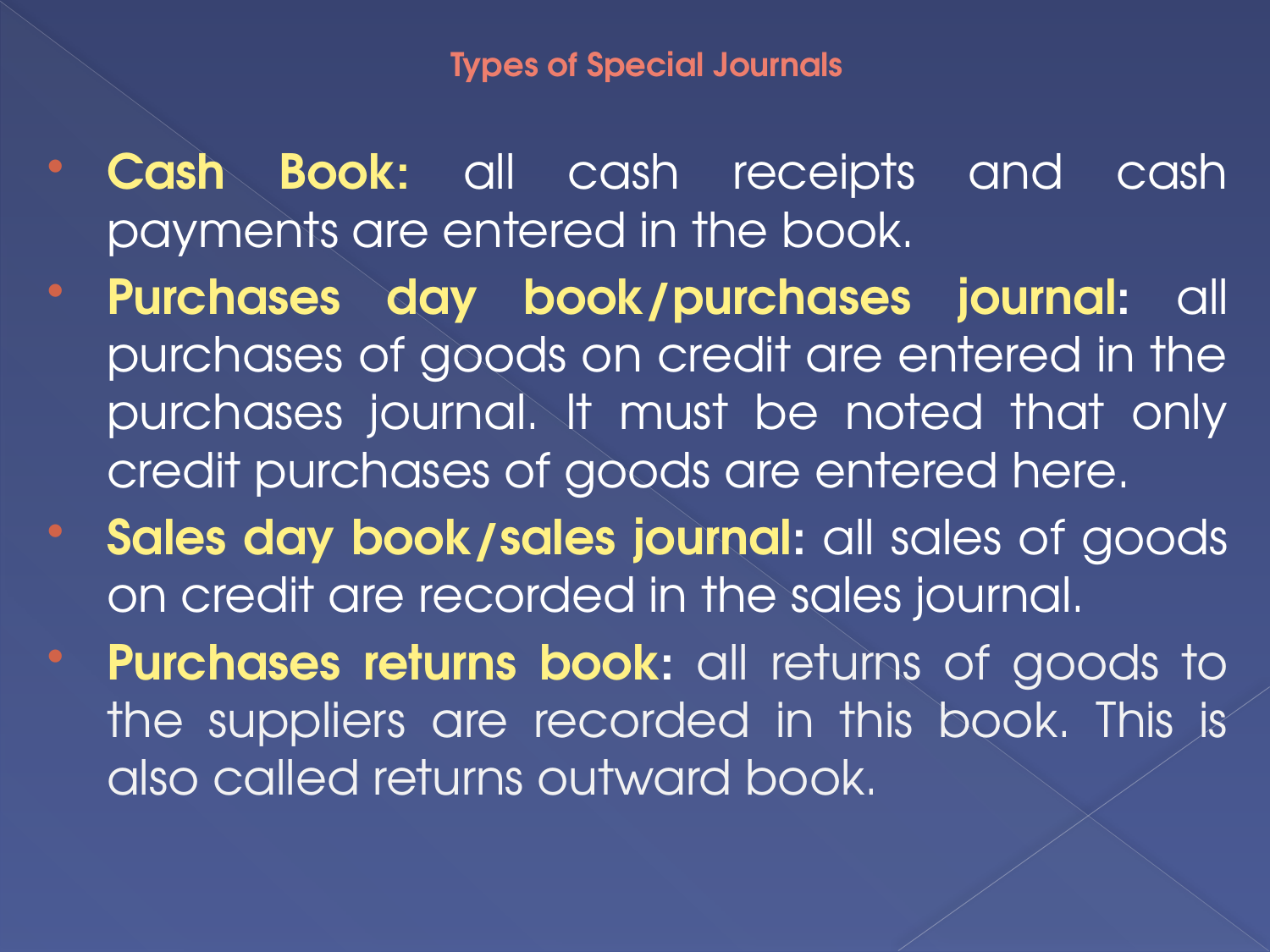

# Types of Special Journals
Cash Book: all cash receipts and cash payments are entered in the book.
Purchases day book/purchases journal: all purchases of goods on credit are entered in the purchases journal. It must be noted that only credit purchases of goods are entered here.
Sales day book/sales journal: all sales of goods on credit are recorded in the sales journal.
Purchases returns book: all returns of goods to the suppliers are recorded in this book. This is also called returns outward book.